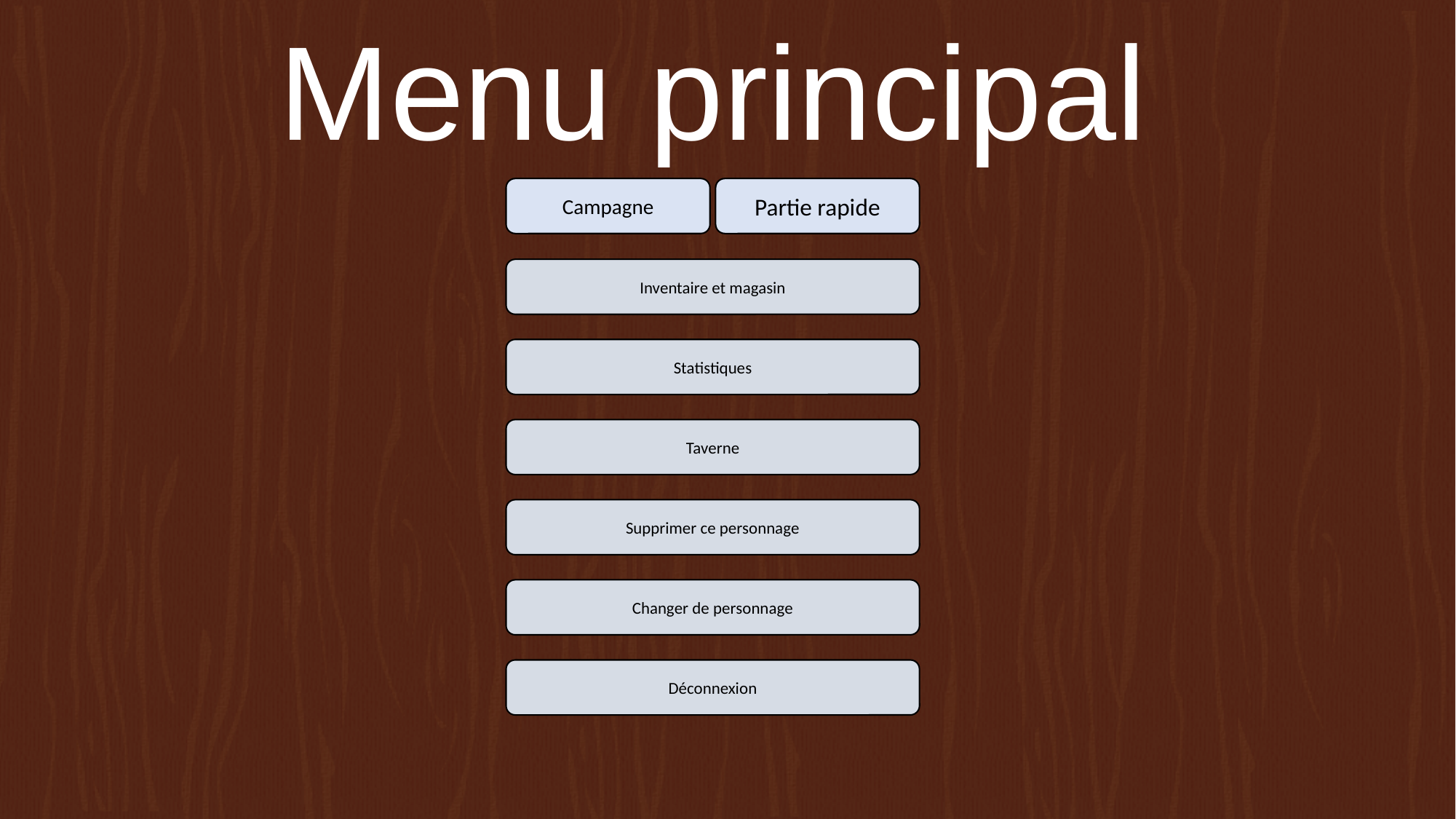

Menu principal
Campagne
Partie rapide
Inventaire et magasin
Statistiques
Taverne
Supprimer ce personnage
Changer de personnage
Déconnexion